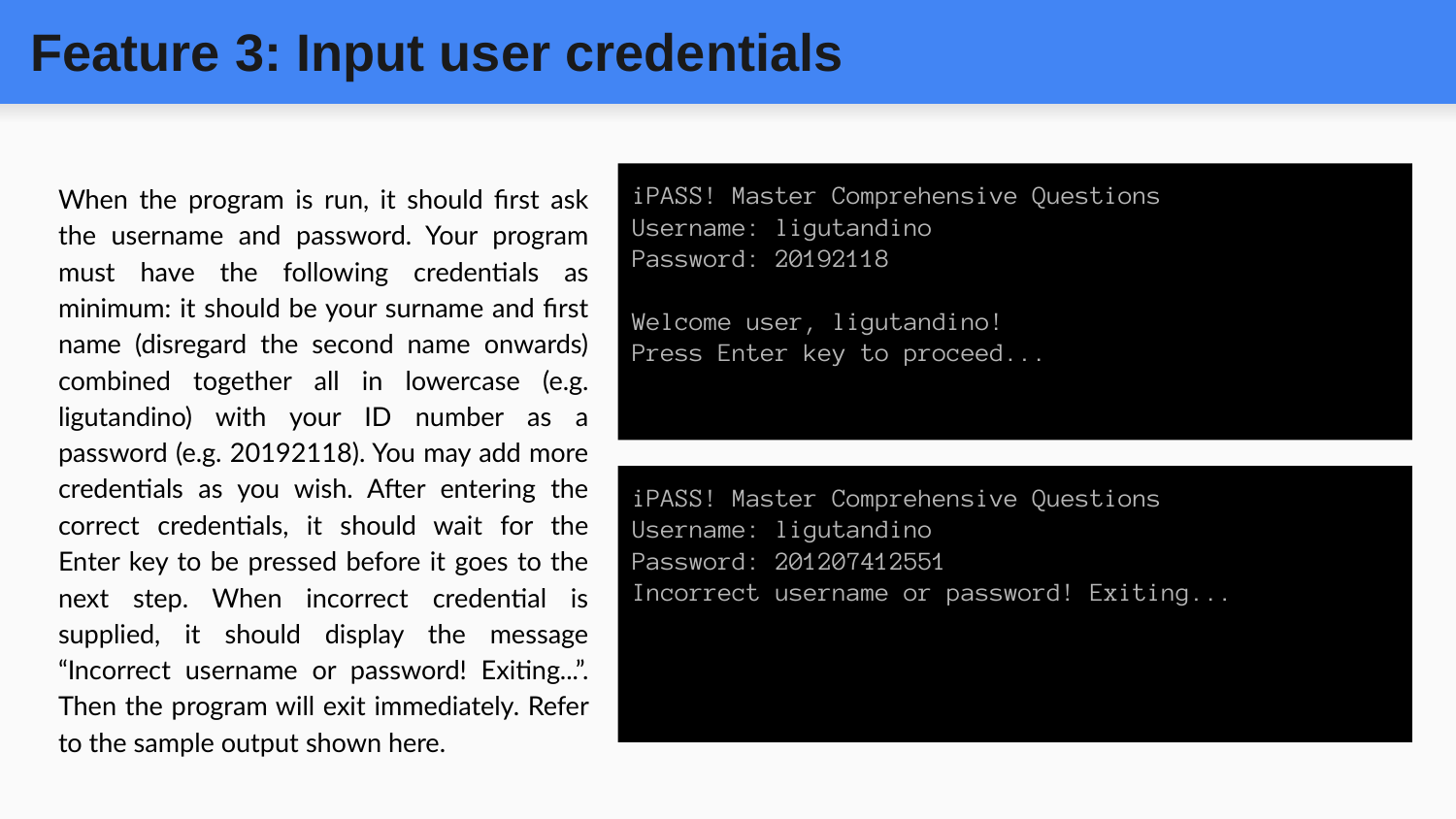

# Feature 3: Input user credentials
When the program is run, it should first ask the username and password. Your program must have the following credentials as minimum: it should be your surname and first name (disregard the second name onwards) combined together all in lowercase (e.g. ligutandino) with your ID number as a password (e.g. 20192118). You may add more credentials as you wish. After entering the correct credentials, it should wait for the Enter key to be pressed before it goes to the next step. When incorrect credential is supplied, it should display the message “Incorrect username or password! Exiting...”. Then the program will exit immediately. Refer to the sample output shown here.
iPASS! Master Comprehensive Questions
Username: ligutandino
Password: 20192118

Welcome user, ligutandino!
Press Enter key to proceed...

iPASS! Master Comprehensive Questions
Username: ligutandino
Password: 201207412551
Incorrect username or password! Exiting...